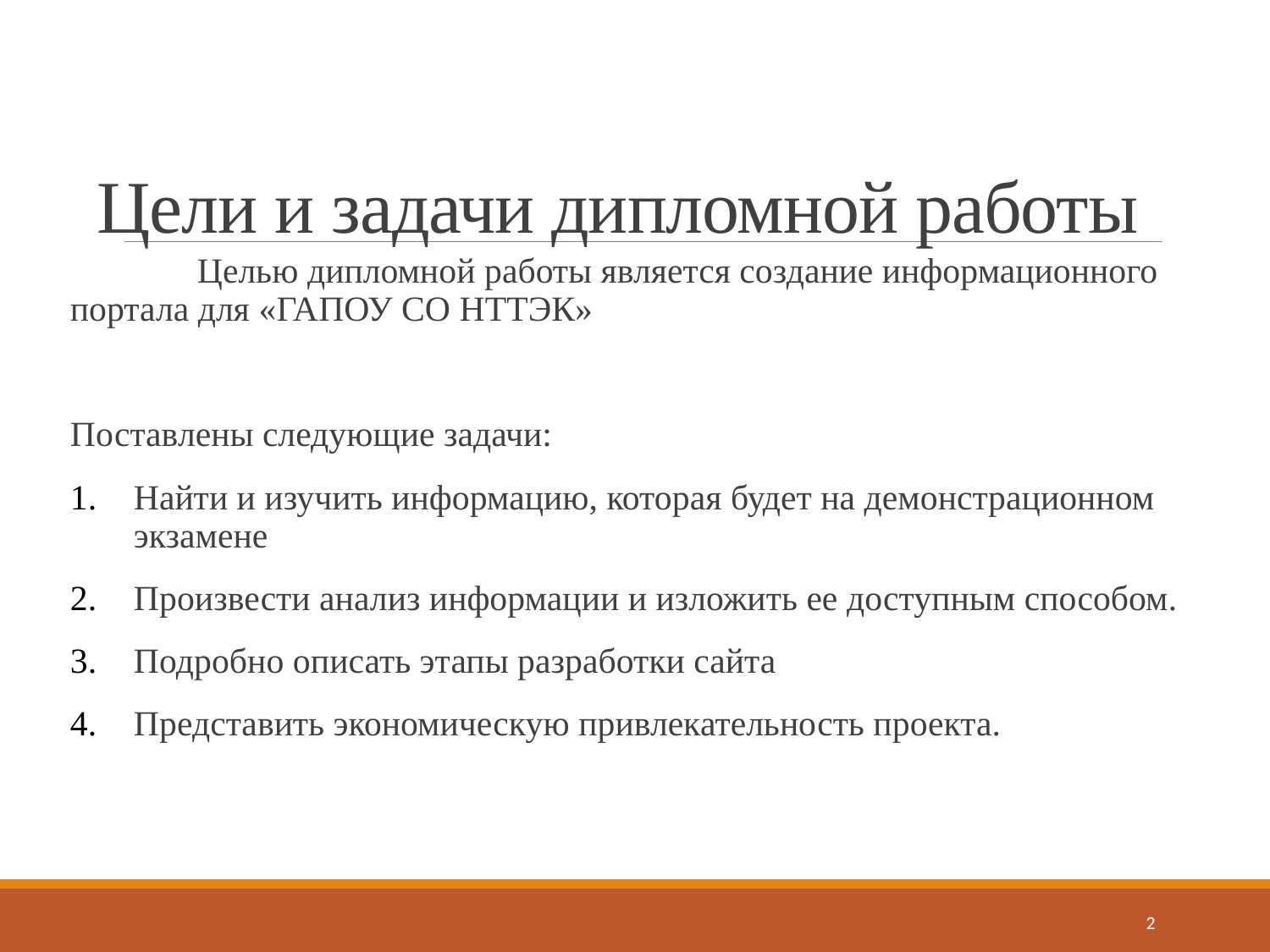

# Цели и задачи дипломной работы
	Целью дипломной работы является создание информационного портала для «ГАПОУ СО НТТЭК»

Поставлены следующие задачи:
Найти и изучить информацию, которая будет на демонстрационном экзамене
Произвести анализ информации и изложить ее доступным способом.
Подробно описать этапы разработки сайта
Представить экономическую привлекательность проекта.

2